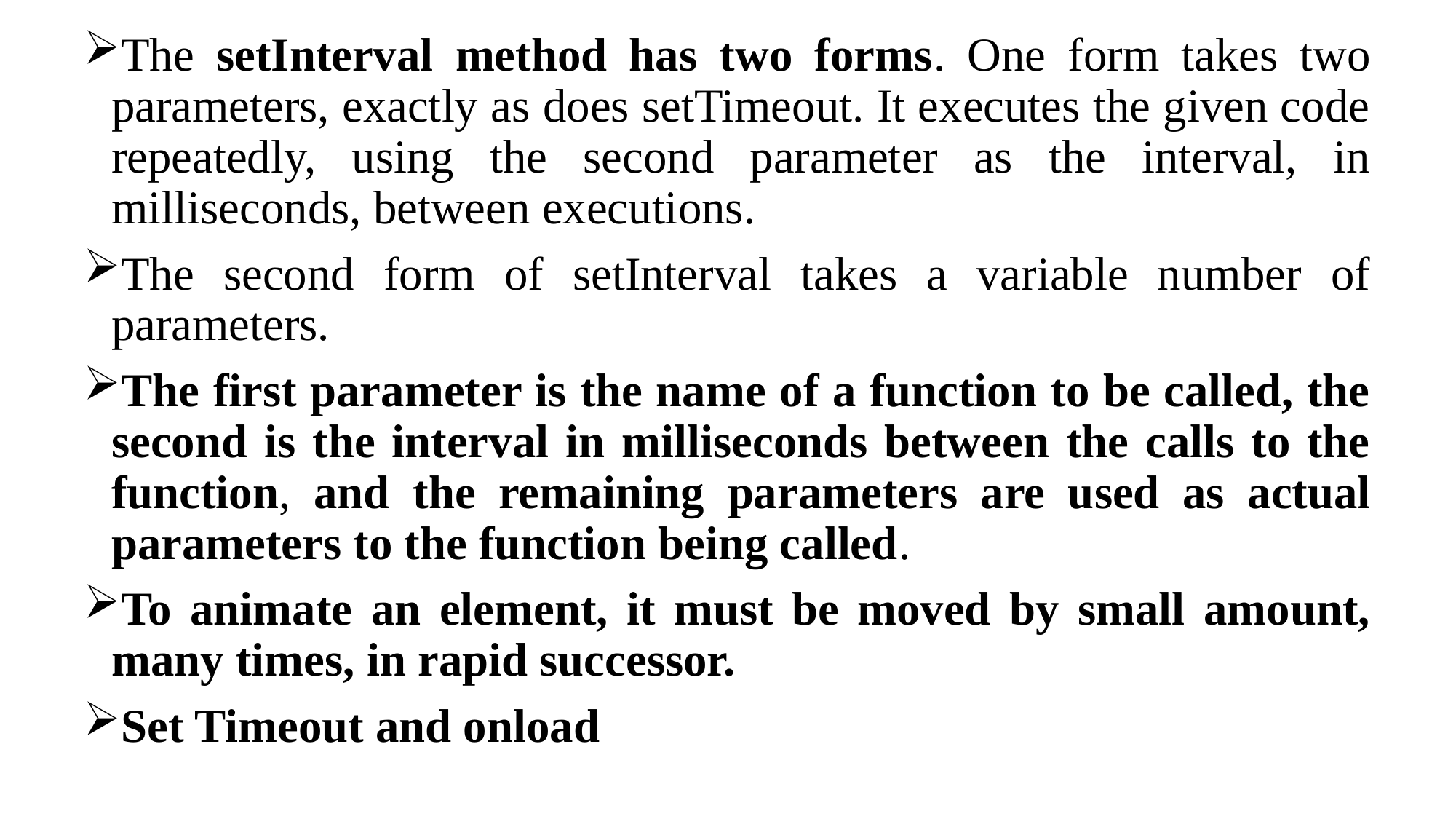

The setInterval method has two forms. One form takes two parameters, exactly as does setTimeout. It executes the given code repeatedly, using the second parameter as the interval, in milliseconds, between executions.
The second form of setInterval takes a variable number of parameters.
The first parameter is the name of a function to be called, the second is the interval in milliseconds between the calls to the function, and the remaining parameters are used as actual parameters to the function being called.
To animate an element, it must be moved by small amount, many times, in rapid successor.
Set Timeout and onload